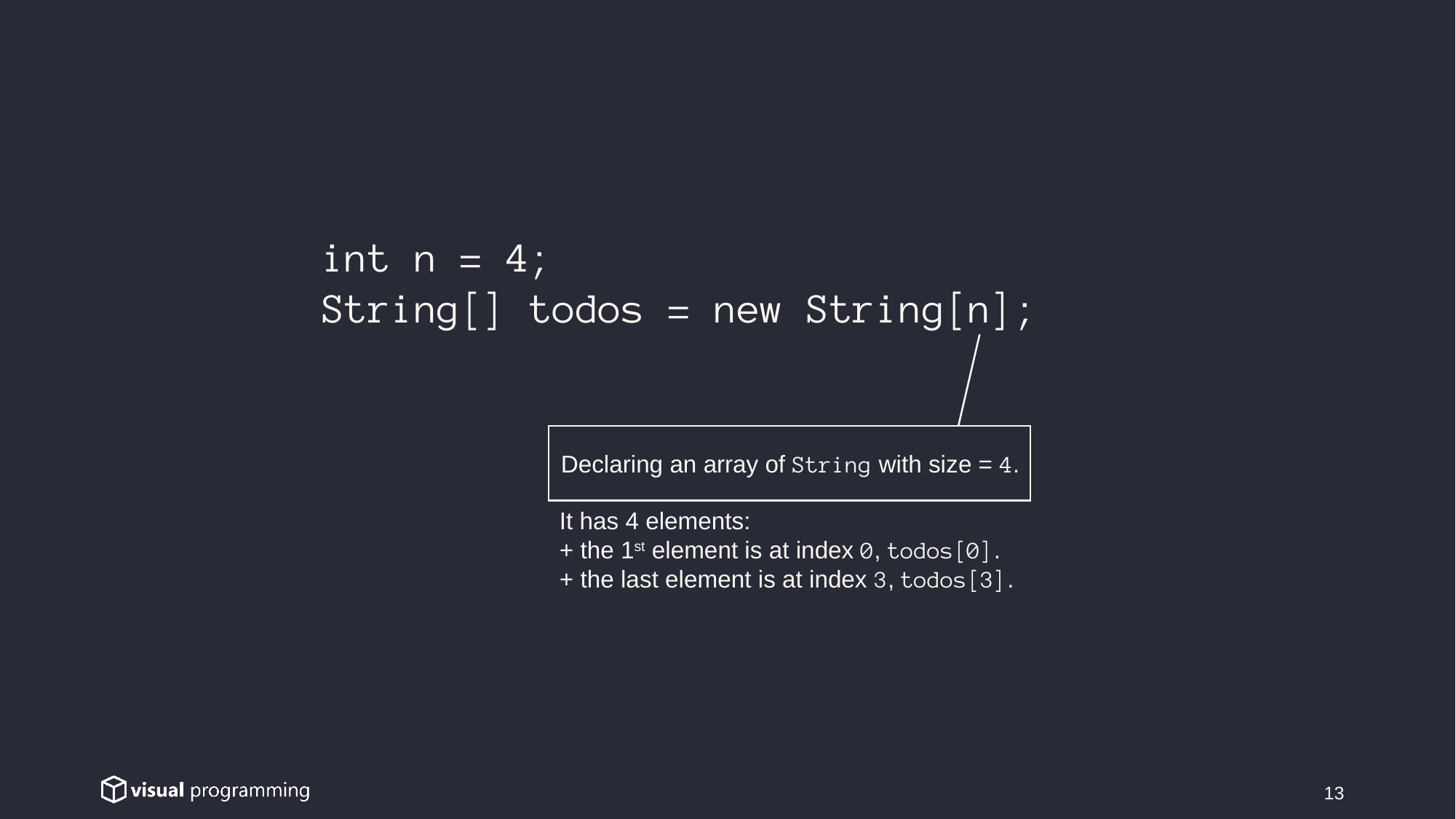

int n = 4;
String[] todos = new String[n];
Declaring an array of String with size = 4.
It has 4 elements:
+ the 1st element is at index 0, todos[0].
+ the last element is at index 3, todos[3].
13